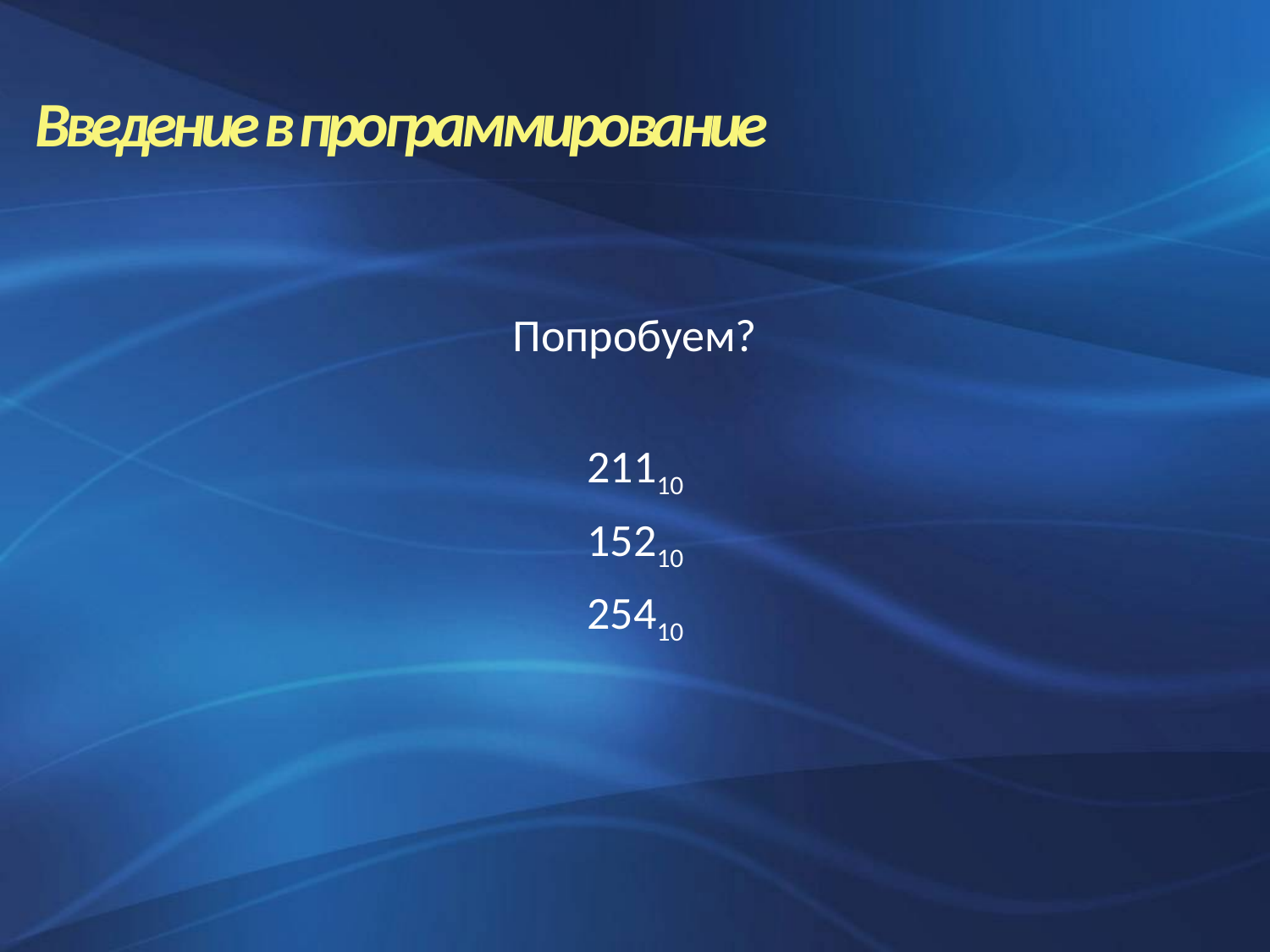

Введение в программирование
Попробуем?

21110
15210
25410